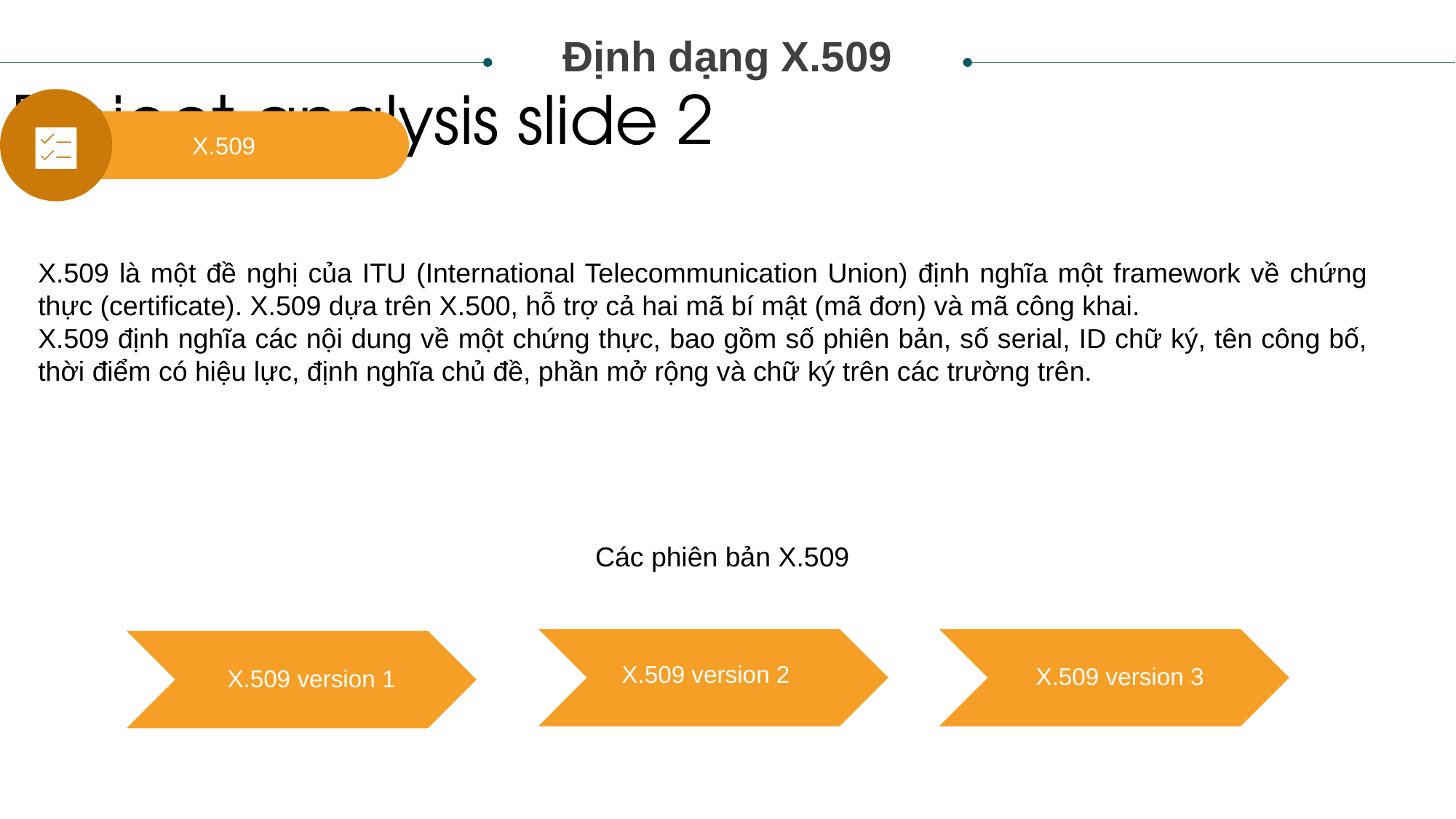

Định dạng X.509
Project analysis slide 2

X.509

X.509 là một đề nghị của ITU (International Telecommunication Union) định nghĩa một framework về chứng thực (certificate). X.509 dựa trên X.500, hỗ trợ cả hai mã bí mật (mã đơn) và mã công khai.
X.509 định nghĩa các nội dung về một chứng thực, bao gồm số phiên bản, số serial, ID chữ ký, tên công bố, thời điểm có hiệu lực, định nghĩa chủ đề, phần mở rộng và chữ ký trên các trường trên.
Lợi ích
Các phiên bản X.509

X.509 version 2

X.509 version 3

X.509 version 1